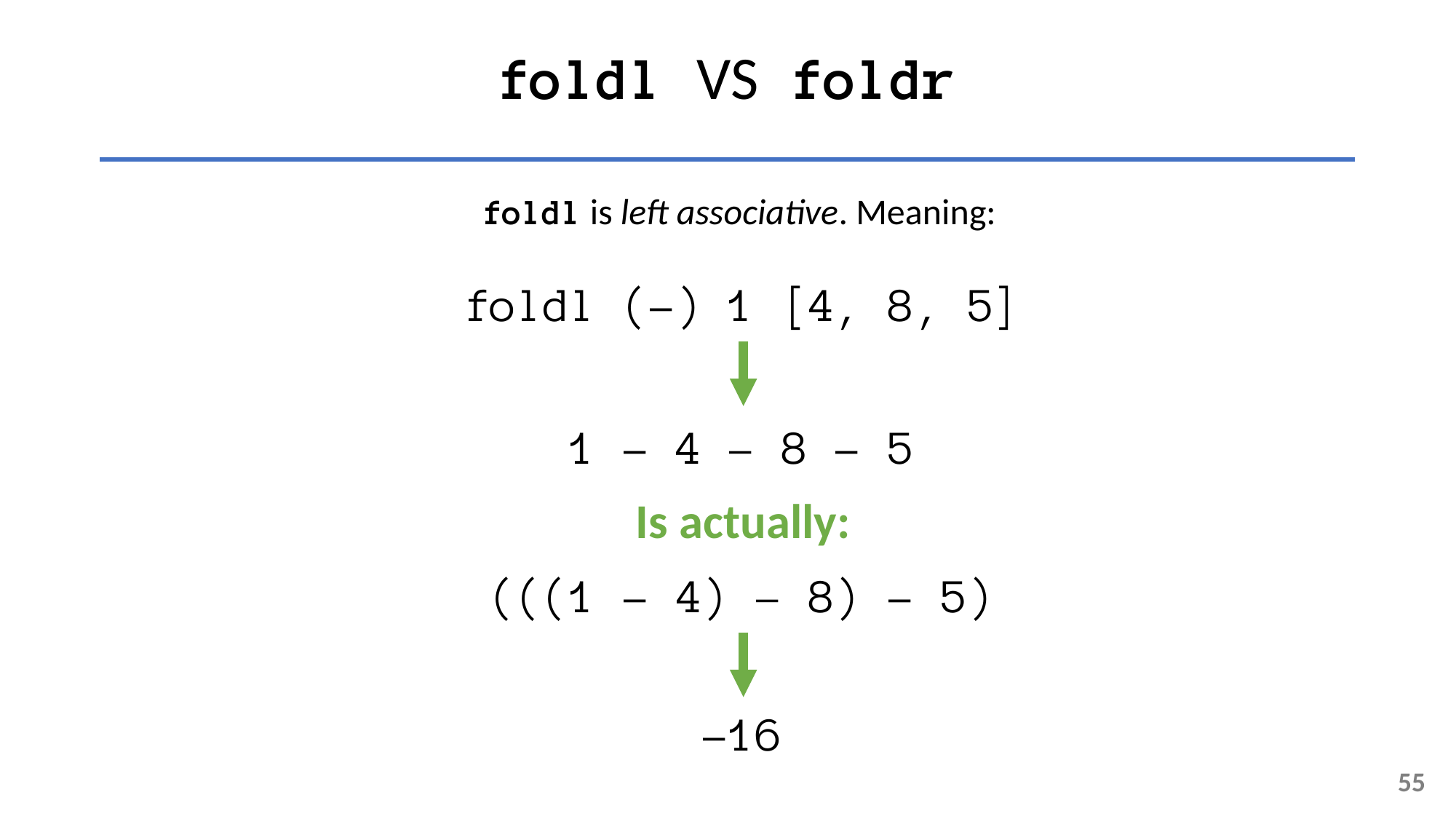

foldl VS foldr
foldl is left associative. Meaning:
foldl (-) 1 [4, 8, 5]
1 - 4 – 8 - 5
Is actually:
(((1 - 4) – 8) - 5)
-16
55